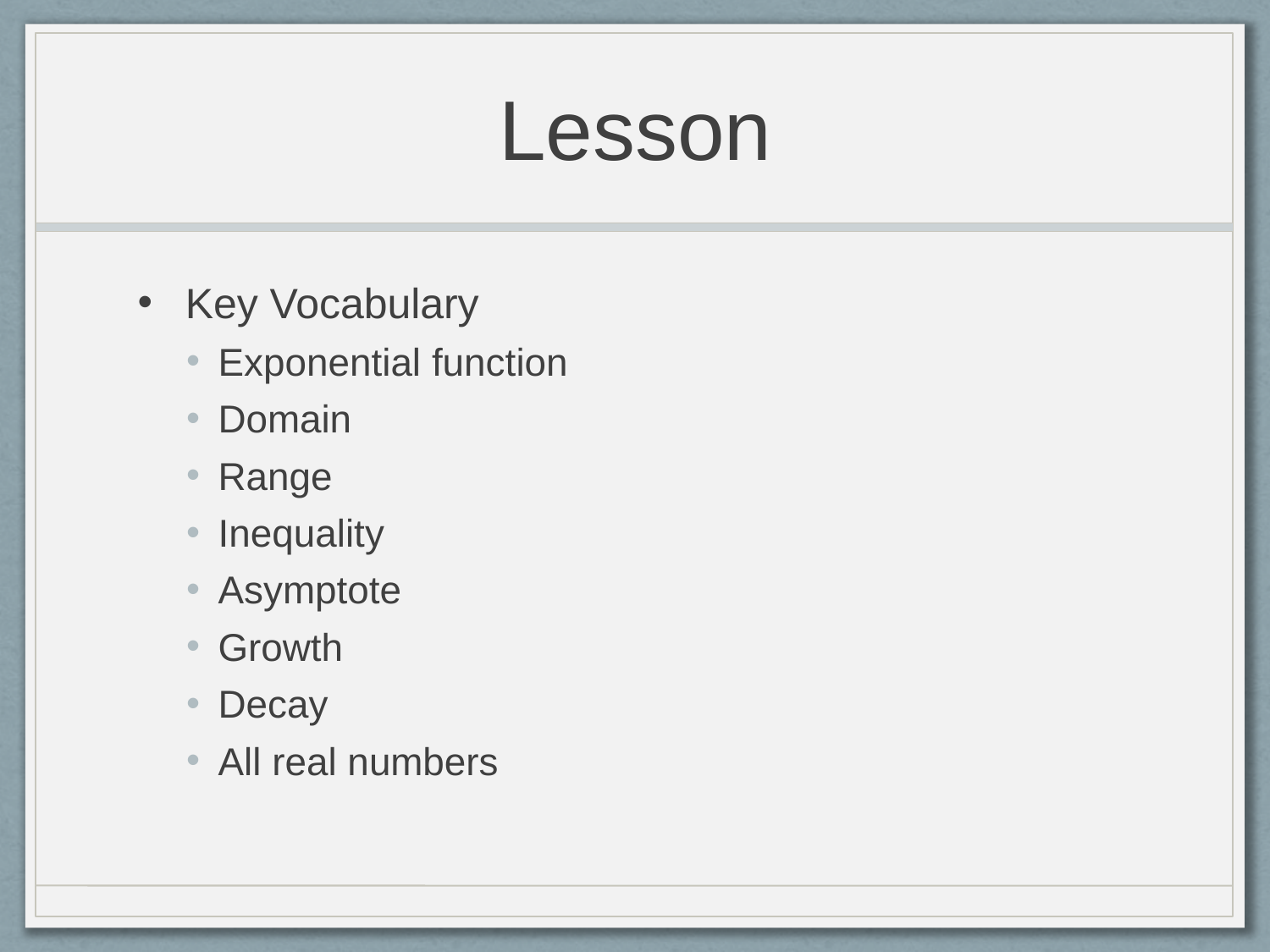

# Lesson
Key Vocabulary
Exponential function
Domain
Range
Inequality
Asymptote
Growth
Decay
All real numbers